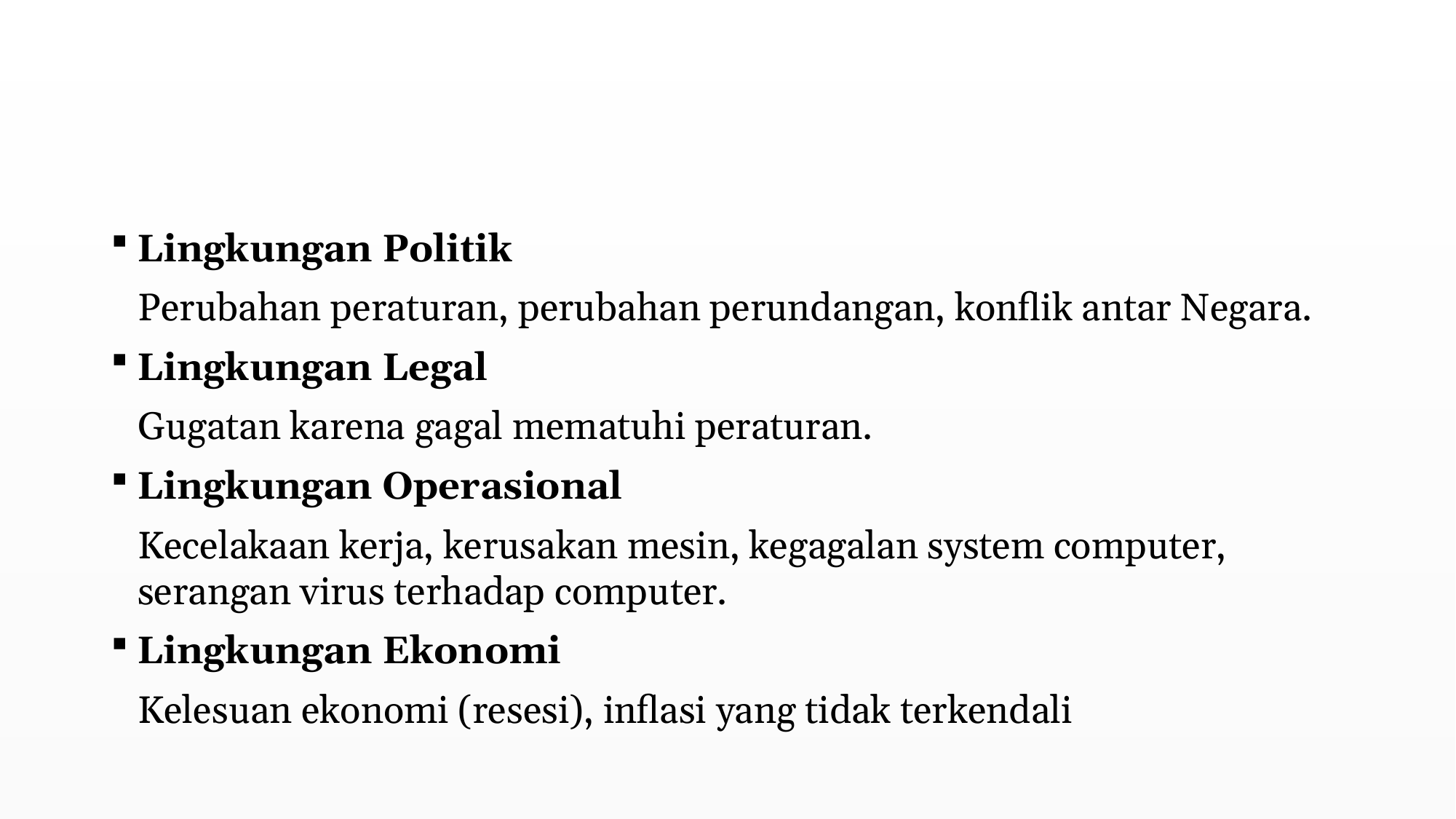

#
Lingkungan Politik
Perubahan peraturan, perubahan perundangan, konflik antar Negara.
Lingkungan Legal
Gugatan karena gagal mematuhi peraturan.
Lingkungan Operasional
Kecelakaan kerja, kerusakan mesin, kegagalan system computer, serangan virus terhadap computer.
Lingkungan Ekonomi
Kelesuan ekonomi (resesi), inflasi yang tidak terkendali